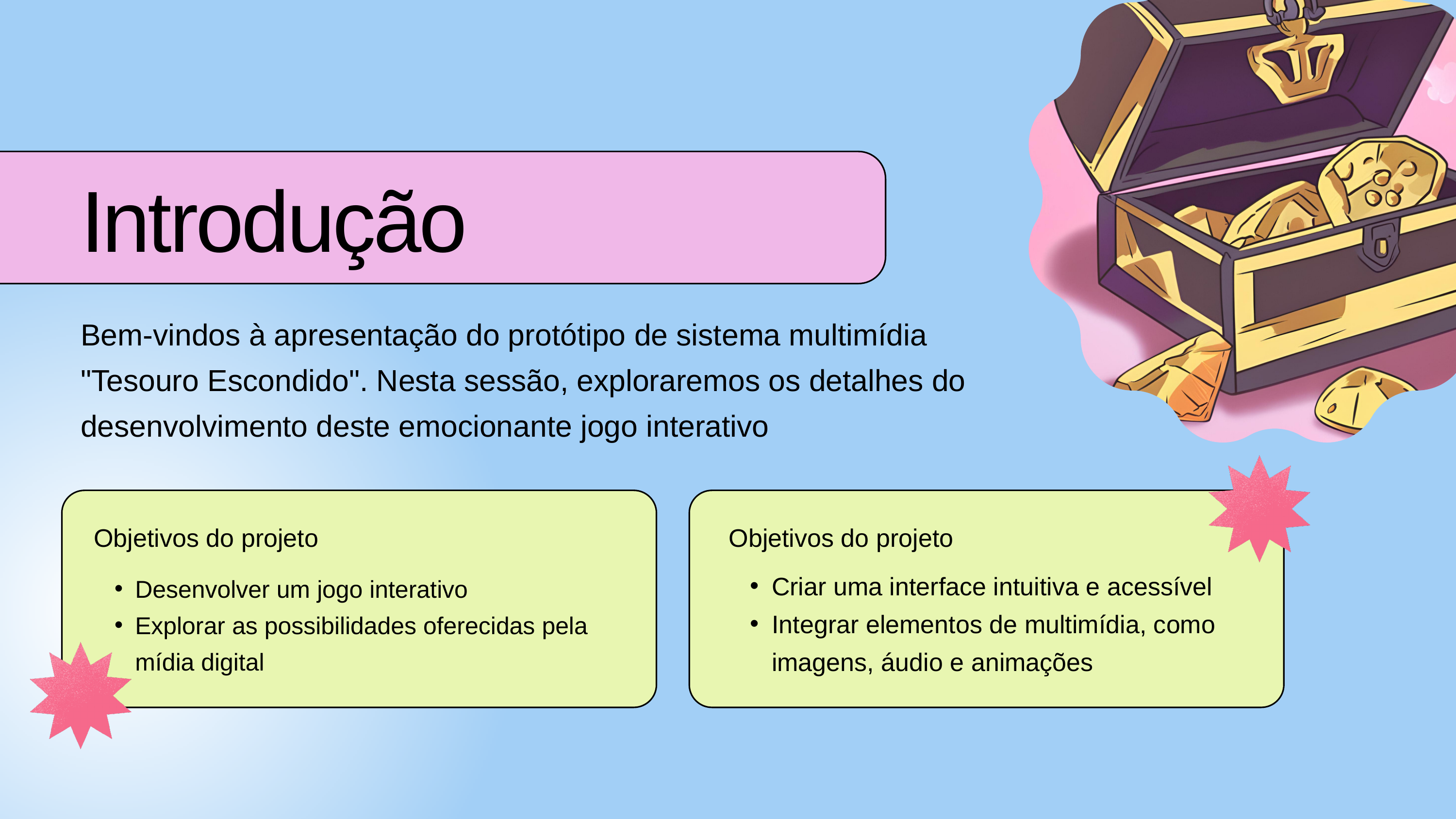

Introdução
Bem-vindos à apresentação do protótipo de sistema multimídia "Tesouro Escondido". Nesta sessão, exploraremos os detalhes do desenvolvimento deste emocionante jogo interativo

Objetivos do projeto
Desenvolver um jogo interativo
Explorar as possibilidades oferecidas pela mídia digital
Objetivos do projeto
Criar uma interface intuitiva e acessível
Integrar elementos de multimídia, como imagens, áudio e animações